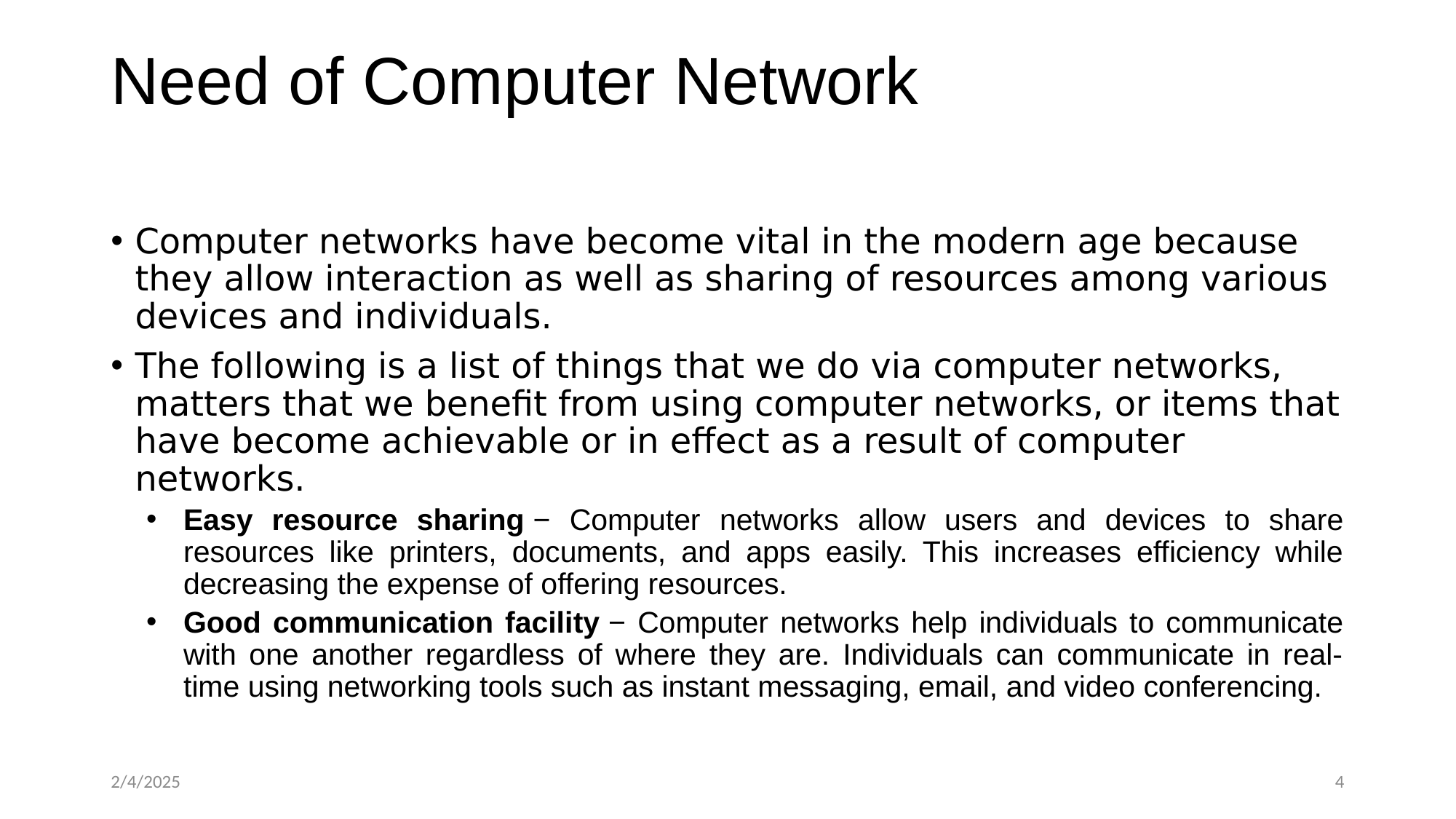

# Need of Computer Network
Computer networks have become vital in the modern age because they allow interaction as well as sharing of resources among various devices and individuals.
The following is a list of things that we do via computer networks, matters that we benefit from using computer networks, or items that have become achievable or in effect as a result of computer networks.
Easy resource sharing − Computer networks allow users and devices to share resources like printers, documents, and apps easily. This increases efficiency while decreasing the expense of offering resources.
Good communication facility − Computer networks help individuals to communicate with one another regardless of where they are. Individuals can communicate in real-time using networking tools such as instant messaging, email, and video conferencing.

2/4/2025

4